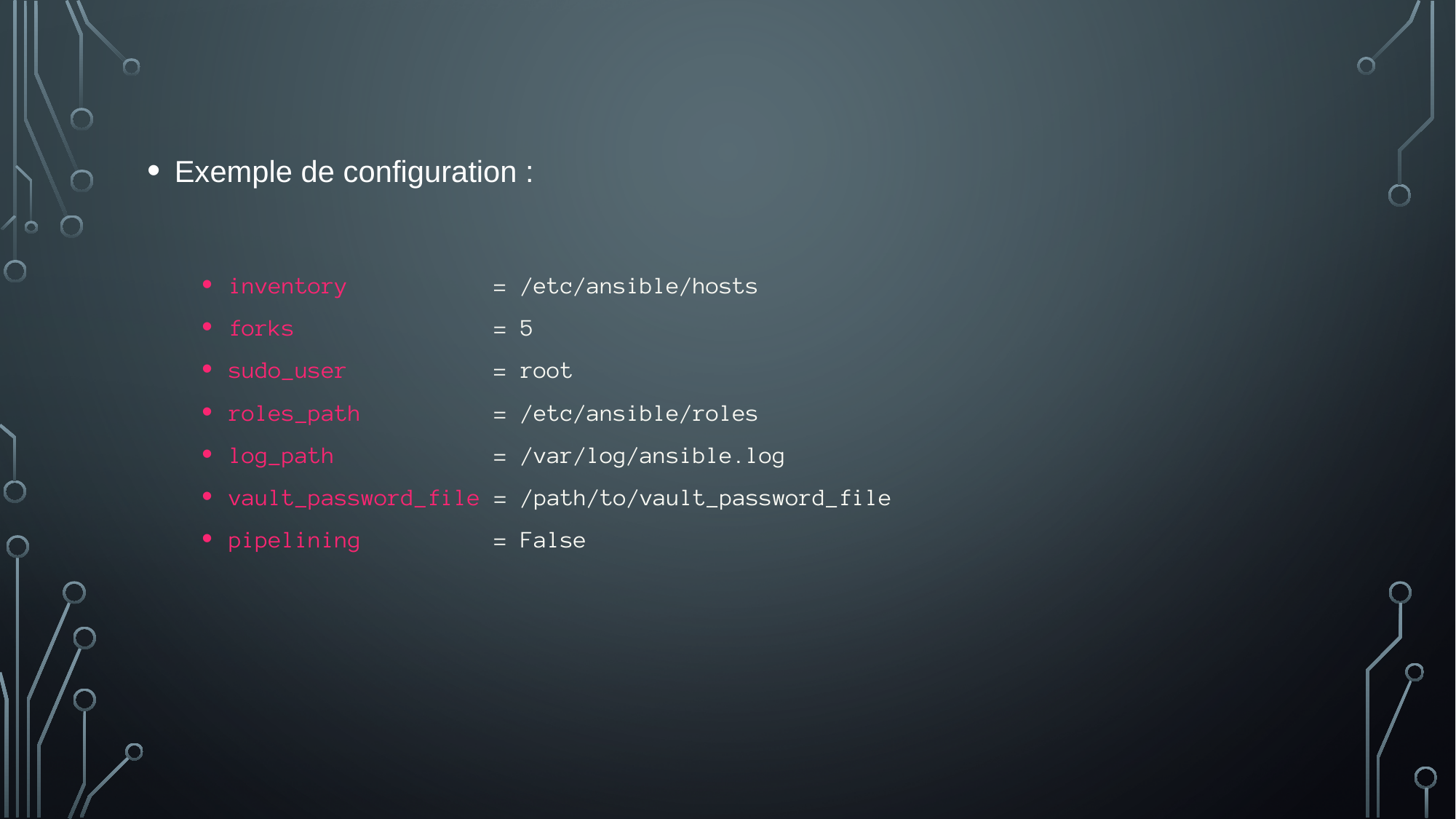

Exemple de configuration :

inventory           = /etc/ansible/hosts
forks               = 5
sudo_user           = root
roles_path          = /etc/ansible/roles
log_path            = /var/log/ansible.log
vault_password_file = /path/to/vault_password_file
pipelining          = False